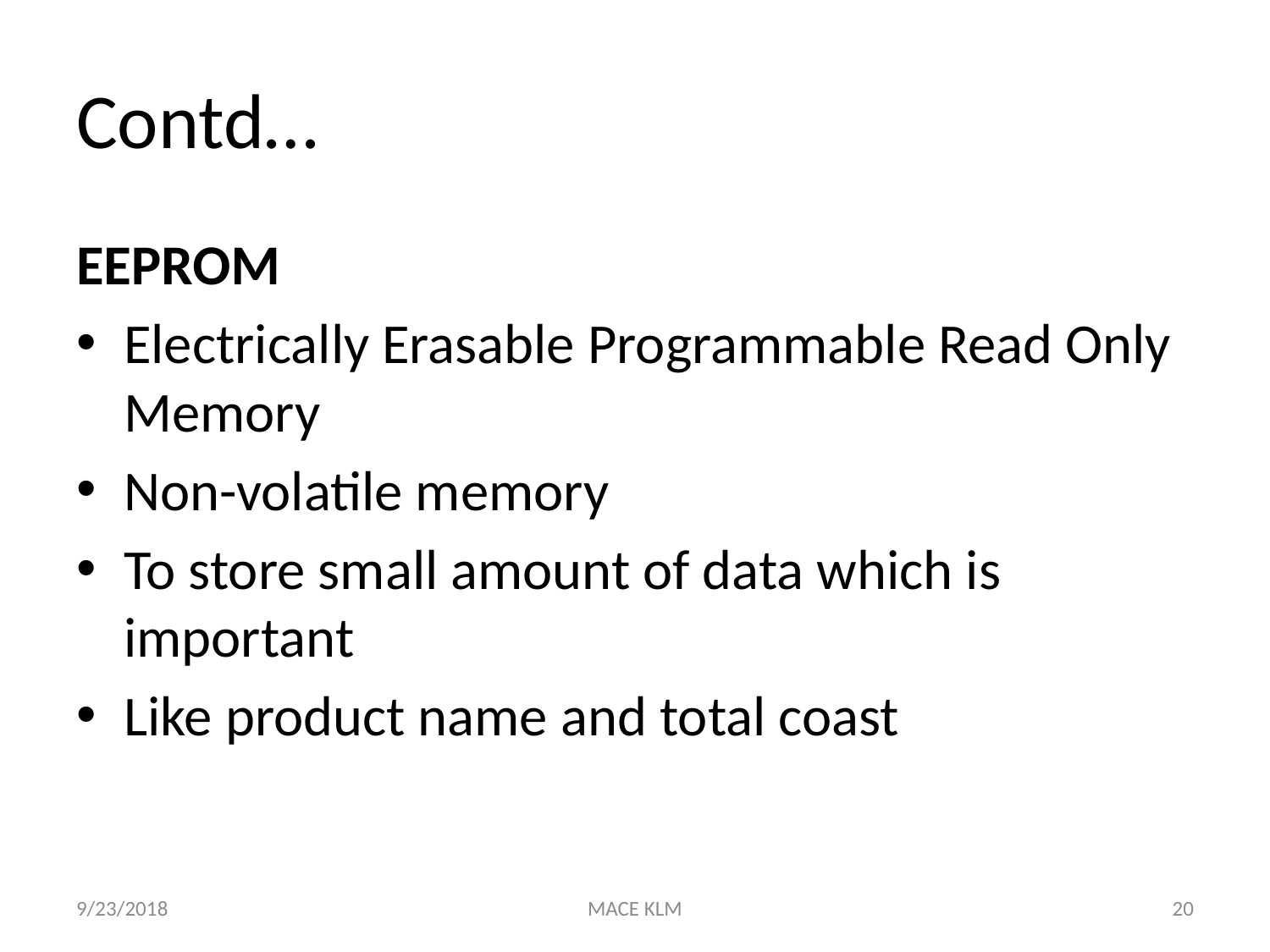

# Contd…
EEPROM
Electrically Erasable Programmable Read Only Memory
Non-volatile memory
To store small amount of data which is important
Like product name and total coast

9/23/2018
MACE KLM
20